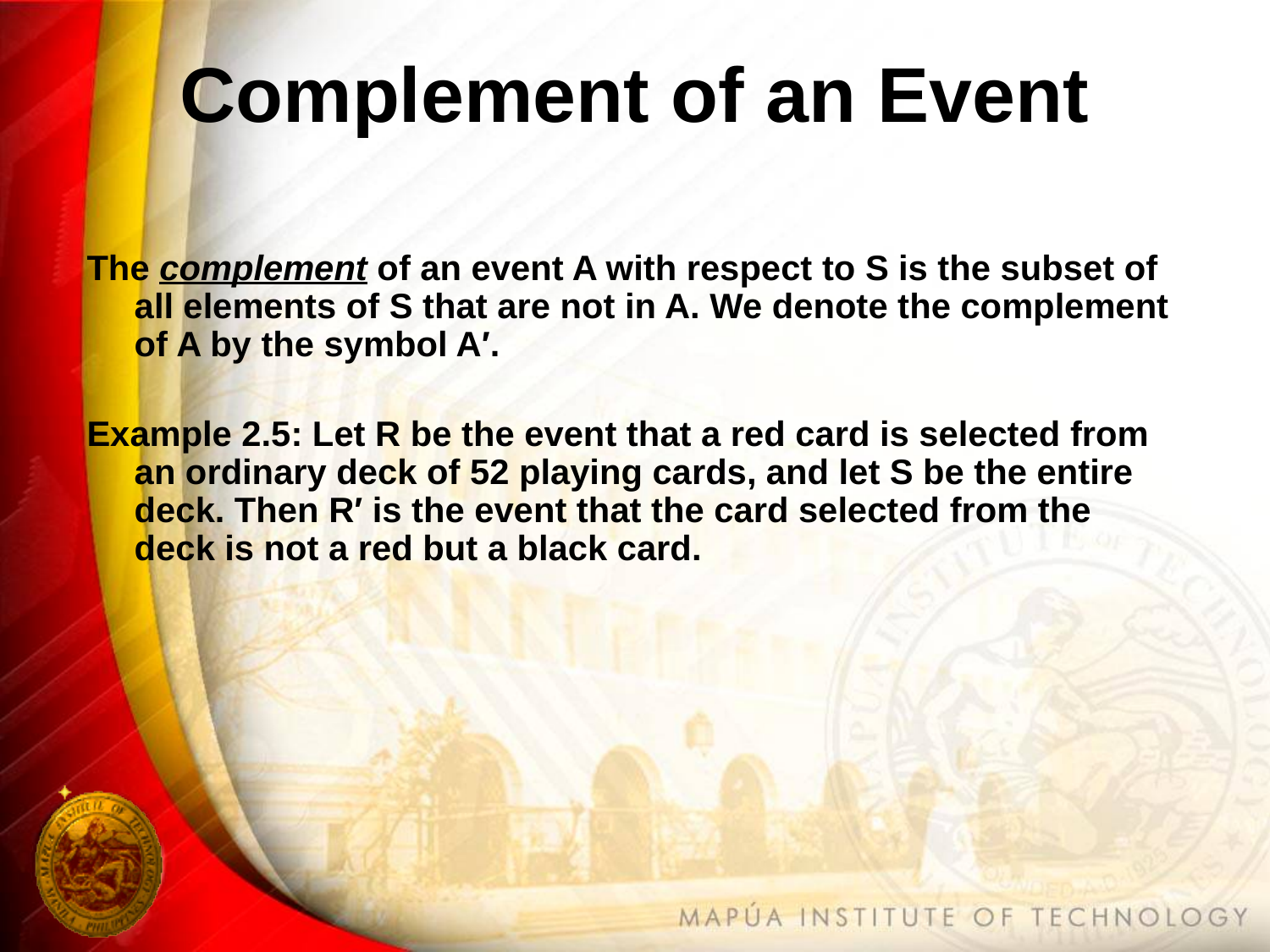

# Complement of an Event
The complement of an event A with respect to S is the subset of all elements of S that are not in A. We denote the complement of A by the symbol A′.

Example 2.5: Let R be the event that a red card is selected from an ordinary deck of 52 playing cards, and let S be the entire deck. Then R′ is the event that the card selected from the deck is not a red but a black card.